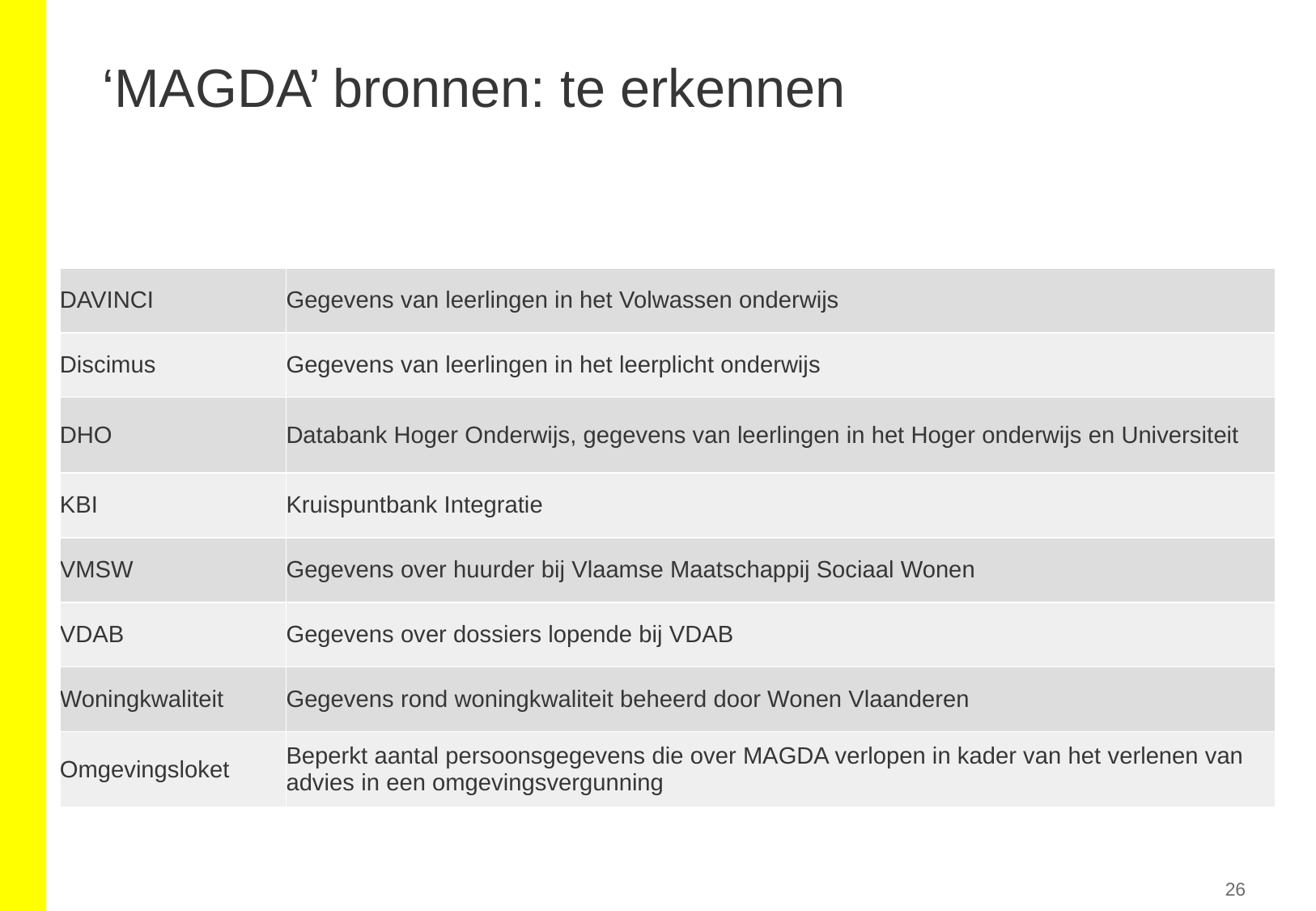

# ‘MAGDA’ bronnen: te erkennen
| DAVINCI | Gegevens van leerlingen in het Volwassen onderwijs |
| --- | --- |
| Discimus | Gegevens van leerlingen in het leerplicht onderwijs |
| DHO | Databank Hoger Onderwijs, gegevens van leerlingen in het Hoger onderwijs en Universiteit |
| KBI | Kruispuntbank Integratie |
| VMSW | Gegevens over huurder bij Vlaamse Maatschappij Sociaal Wonen |
| VDAB | Gegevens over dossiers lopende bij VDAB |
| Woningkwaliteit | Gegevens rond woningkwaliteit beheerd door Wonen Vlaanderen |
| Omgevingsloket | Beperkt aantal persoonsgegevens die over MAGDA verlopen in kader van het verlenen van advies in een omgevingsvergunning |
26